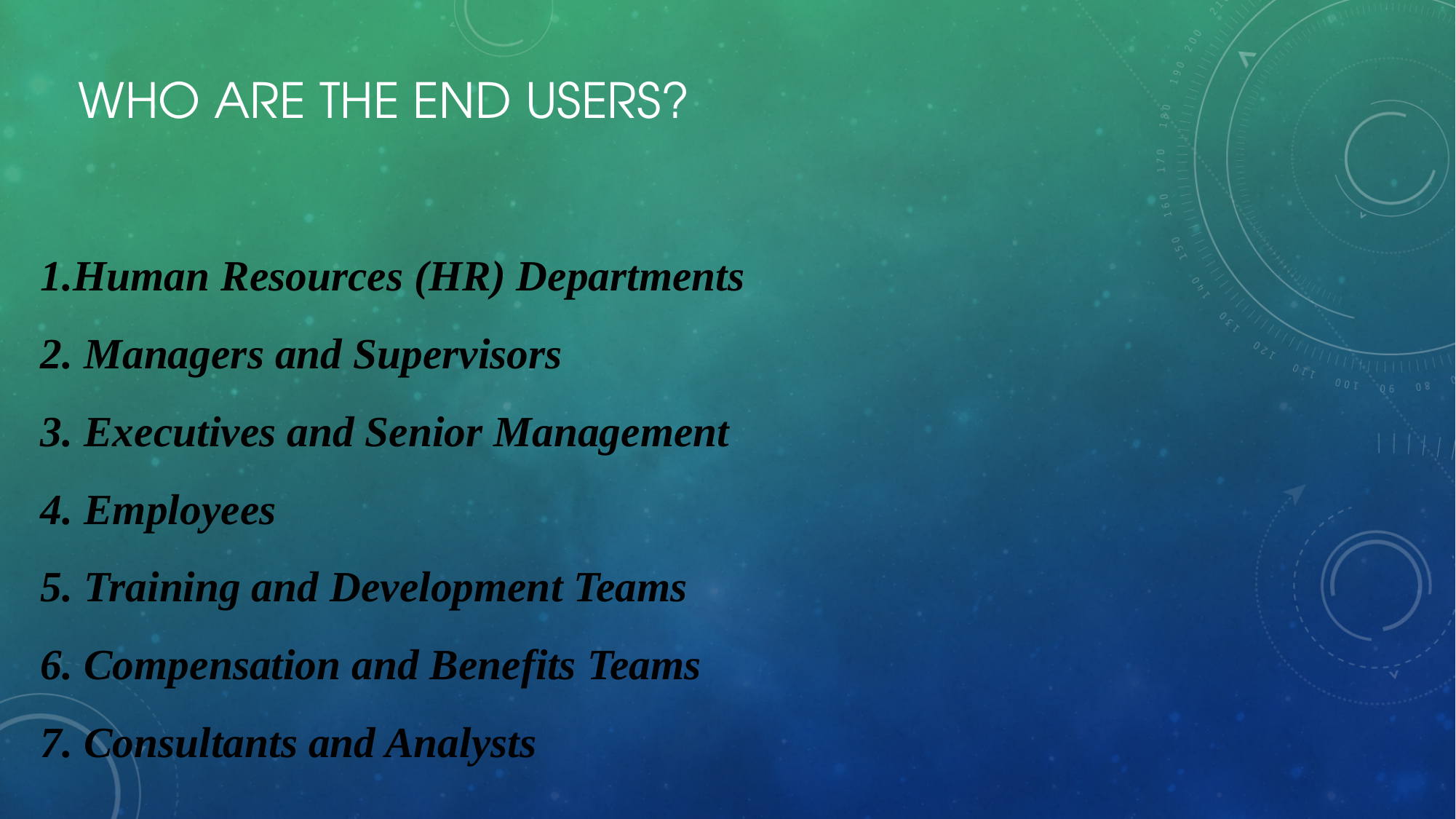

# WHO ARE THE END USERS?
1.Human Resources (HR) Departments
2. Managers and Supervisors
3. Executives and Senior Management
4. Employees
5. Training and Development Teams
6. Compensation and Benefits Teams
7. Consultants and Analysts